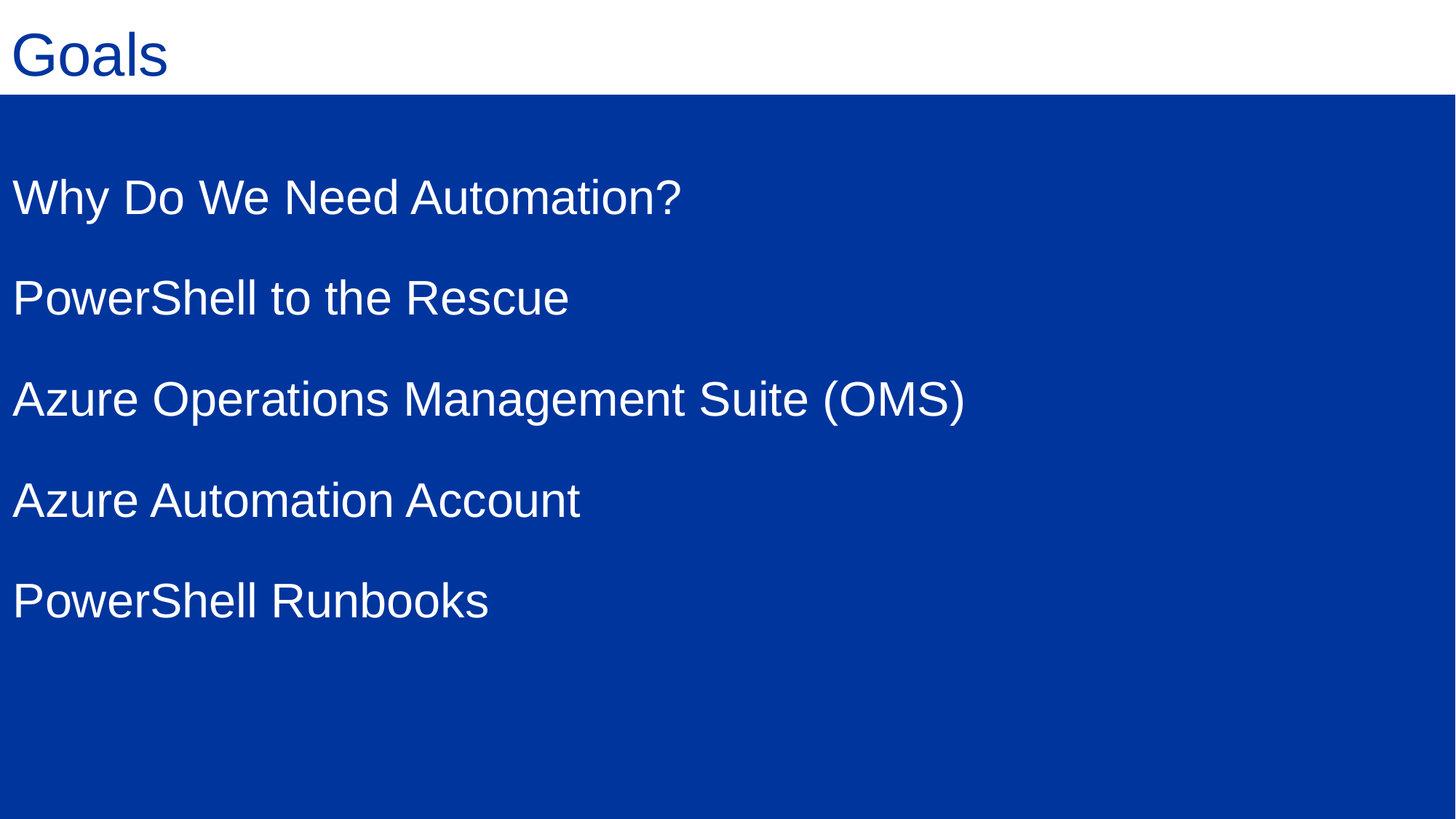

Goals

Why Do We Need Automation?
PowerShell to the Rescue
Azure Operations Management Suite (OMS)
Azure Automation Account
PowerShell Runbooks